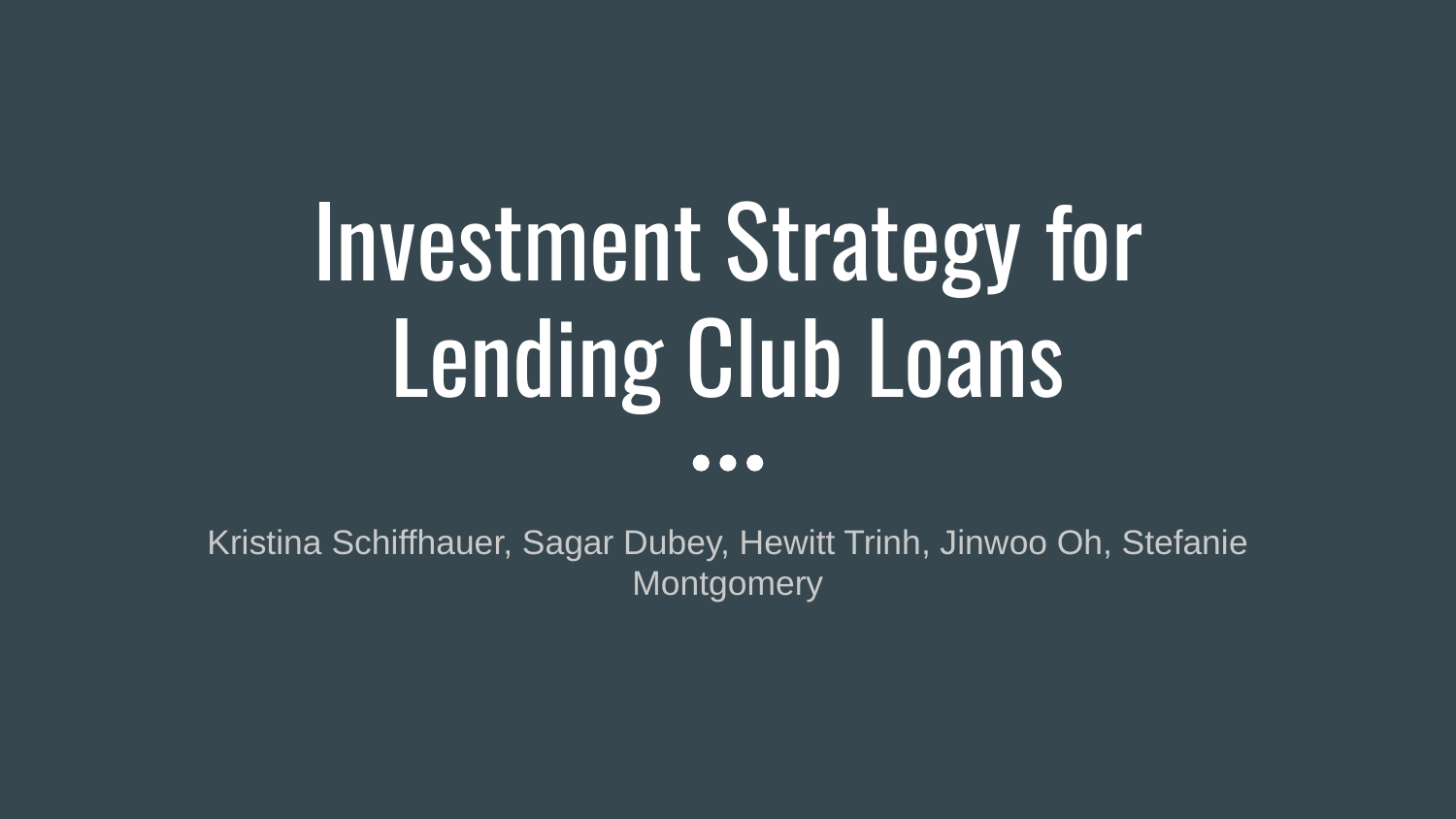

# Investment Strategy for Lending Club Loans
Kristina Schiffhauer, Sagar Dubey, Hewitt Trinh, Jinwoo Oh, Stefanie Montgomery